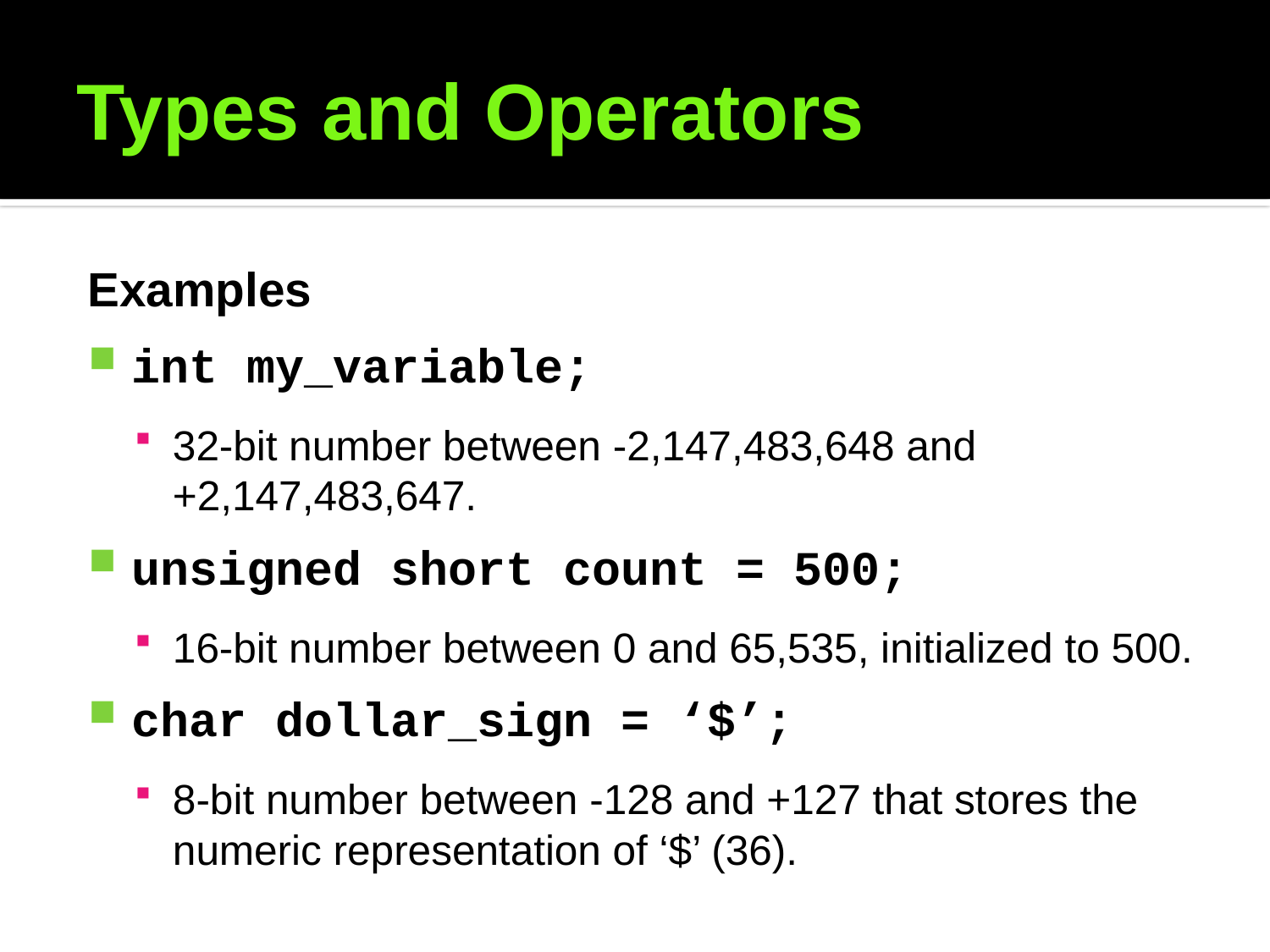

# Types and Operators
Examples
int my_variable;
32-bit number between -2,147,483,648 and +2,147,483,647.
unsigned short count = 500;
16-bit number between 0 and 65,535, initialized to 500.
char dollar_sign = ‘$’;
8-bit number between -128 and +127 that stores the numeric representation of ‘$’ (36).